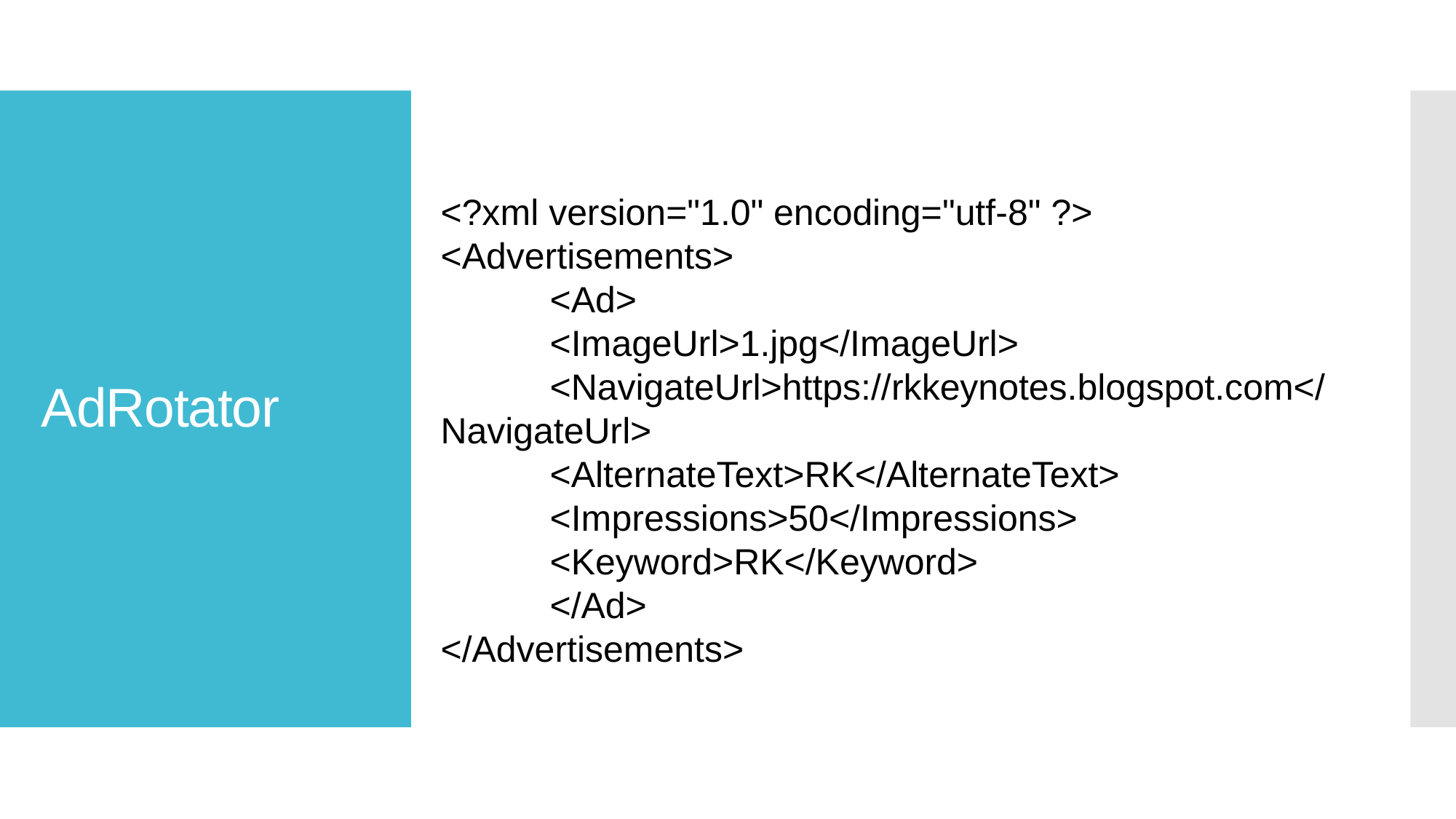

# AdRotator
<?xml version="1.0" encoding="utf-8" ?>
<Advertisements>
	<Ad>
	<ImageUrl>1.jpg</ImageUrl>
	<NavigateUrl>https://rkkeynotes.blogspot.com</NavigateUrl>
	<AlternateText>RK</AlternateText>
	<Impressions>50</Impressions>
	<Keyword>RK</Keyword>
	</Ad>
</Advertisements>